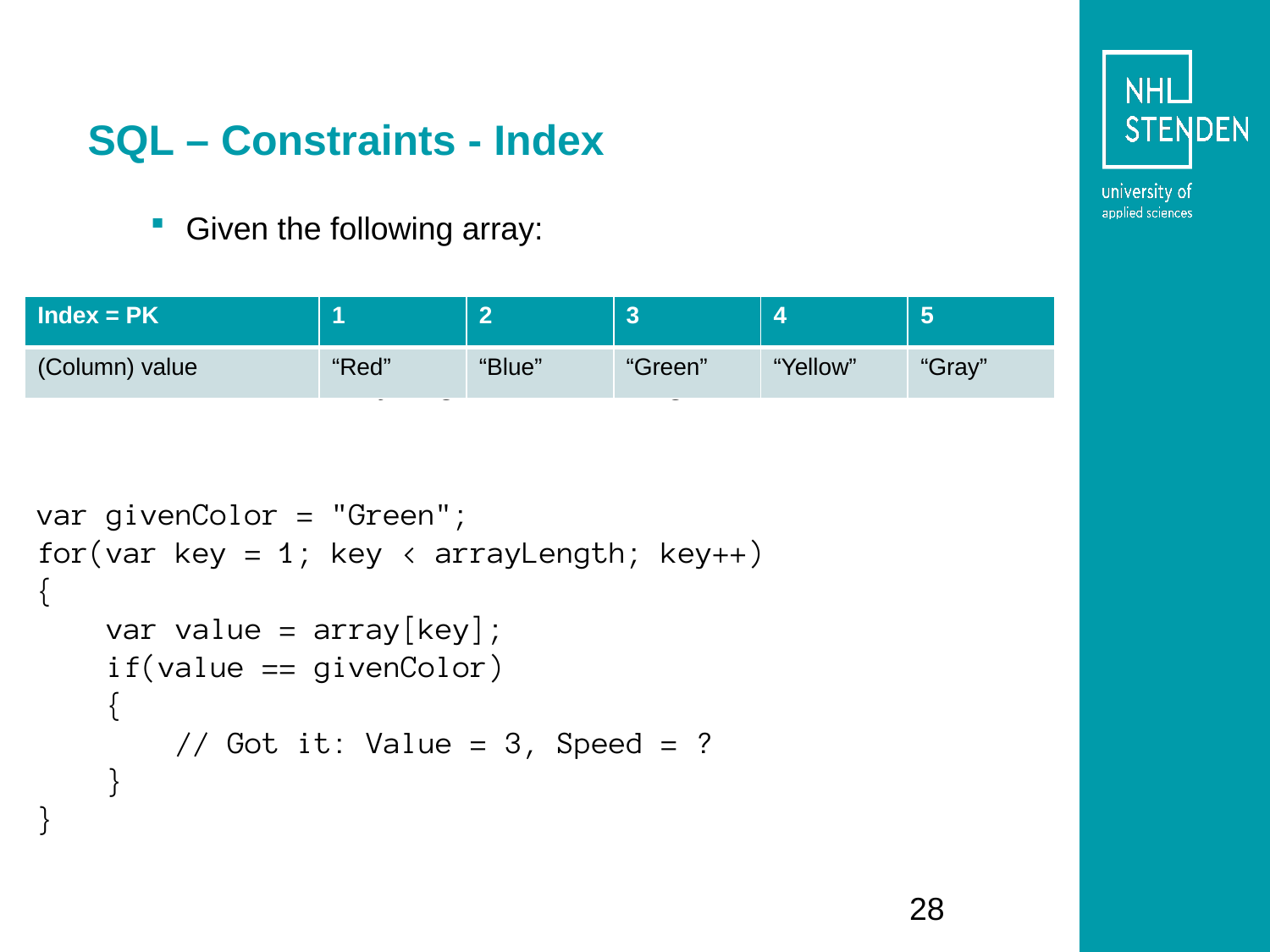

# SQL – Constraints - Index
Given the following array:
How fast can you get the PK for a given color?
| Index = PK | 1 | 2 | 3 | 4 | 5 |
| --- | --- | --- | --- | --- | --- |
| (Column) value | “Red” | “Blue” | “Green” | “Yellow” | “Gray” |
var givenColor = "Green";
for(var key = 1; key < arrayLength; key++)
{
    var value = array[key];
    if(value == givenColor)
    {
        // Got it: Value = 3, Speed = ?
    }
}
28